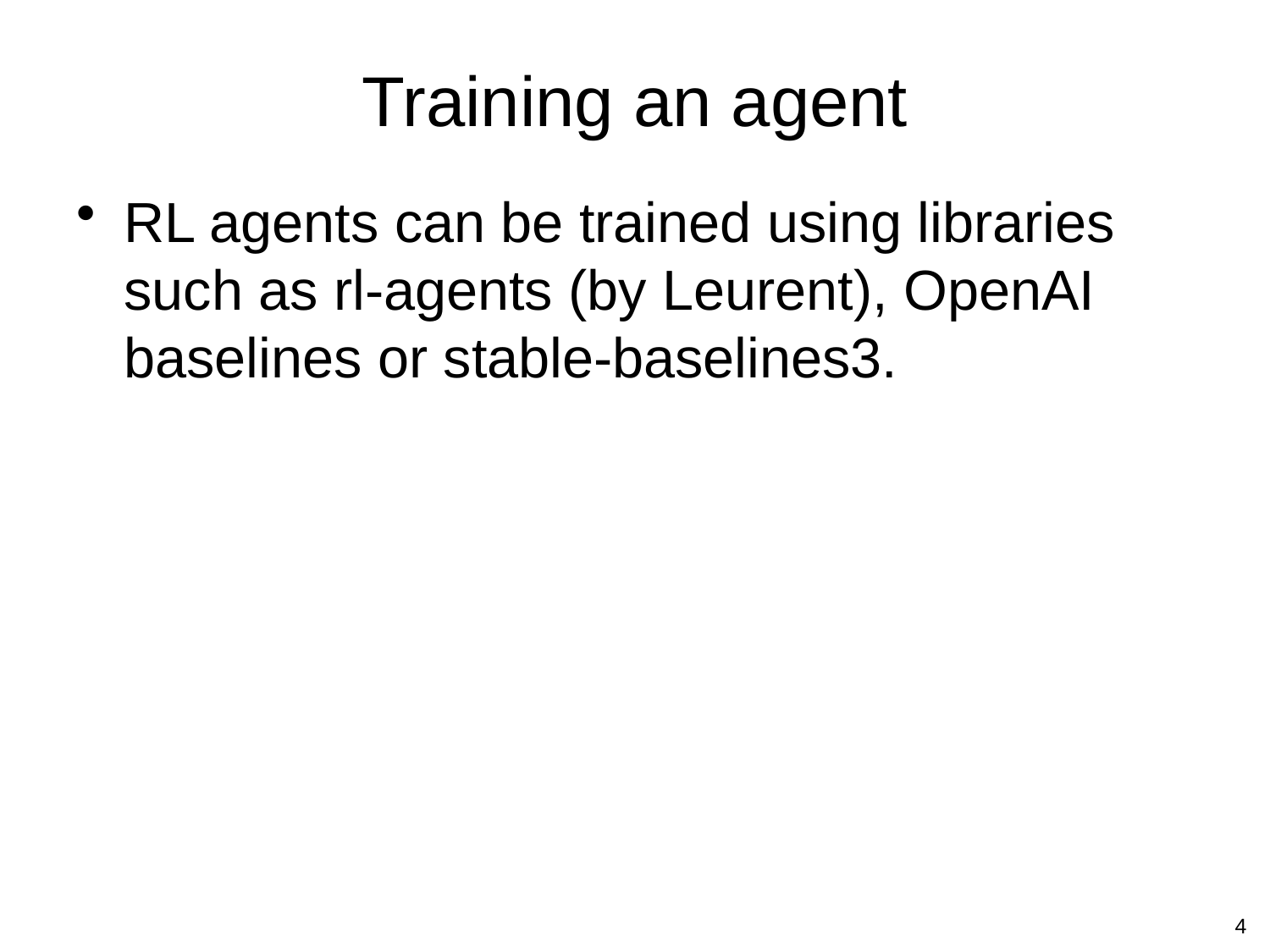

# Training an agent
RL agents can be trained using libraries such as rl-agents (by Leurent), OpenAI baselines or stable-baselines3.
4